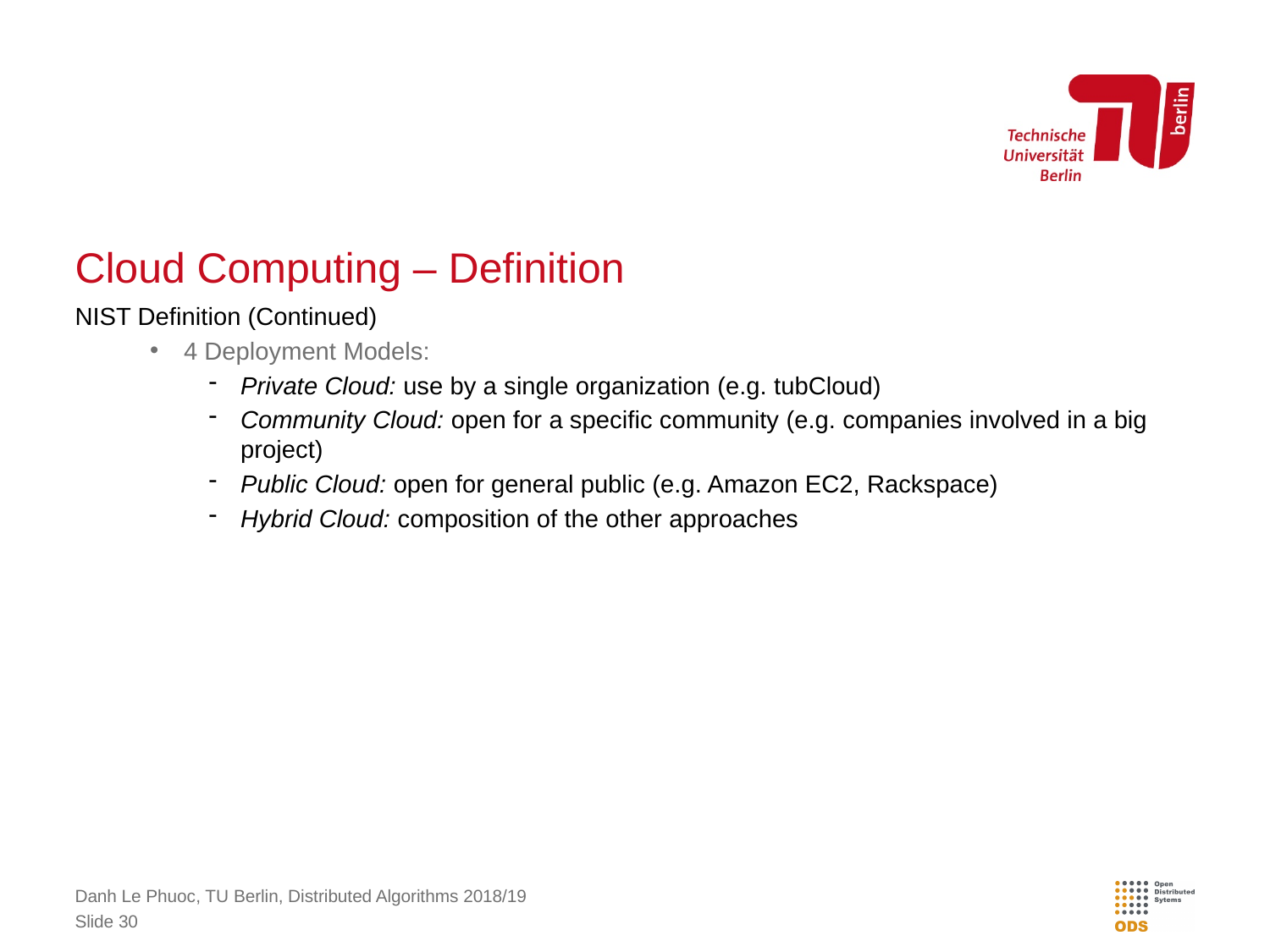

# Cloud Computing – Definition
NIST Definition (Continued)
4 Deployment Models:
Private Cloud: use by a single organization (e.g. tubCloud)
Community Cloud: open for a specific community (e.g. companies involved in a big project)
Public Cloud: open for general public (e.g. Amazon EC2, Rackspace)
Hybrid Cloud: composition of the other approaches
Danh Le Phuoc, TU Berlin, Distributed Algorithms 2018/19
Slide 30